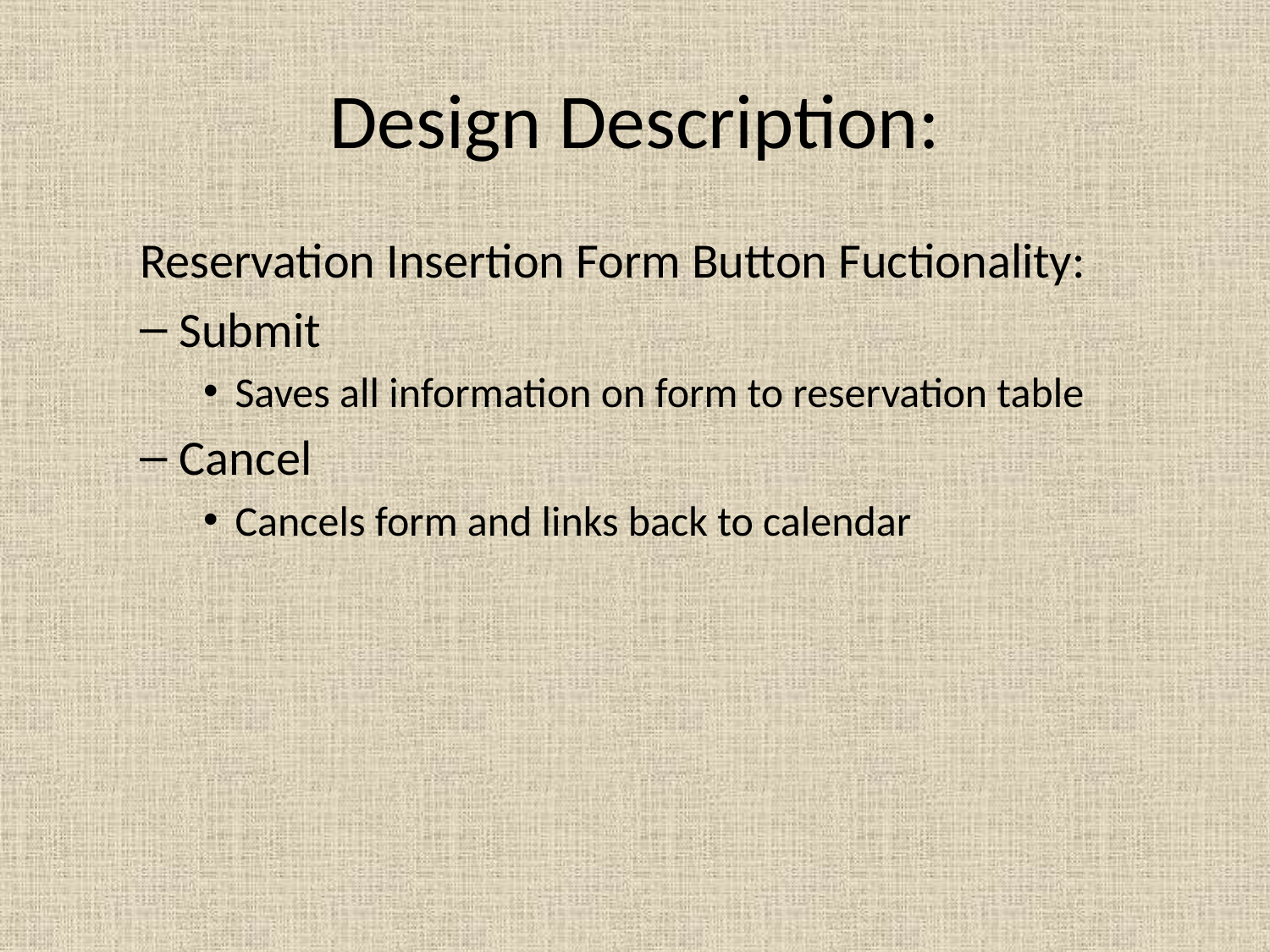

# Design Description:
Reservation Insertion Form Button Fuctionality:
Submit
Saves all information on form to reservation table
Cancel
Cancels form and links back to calendar